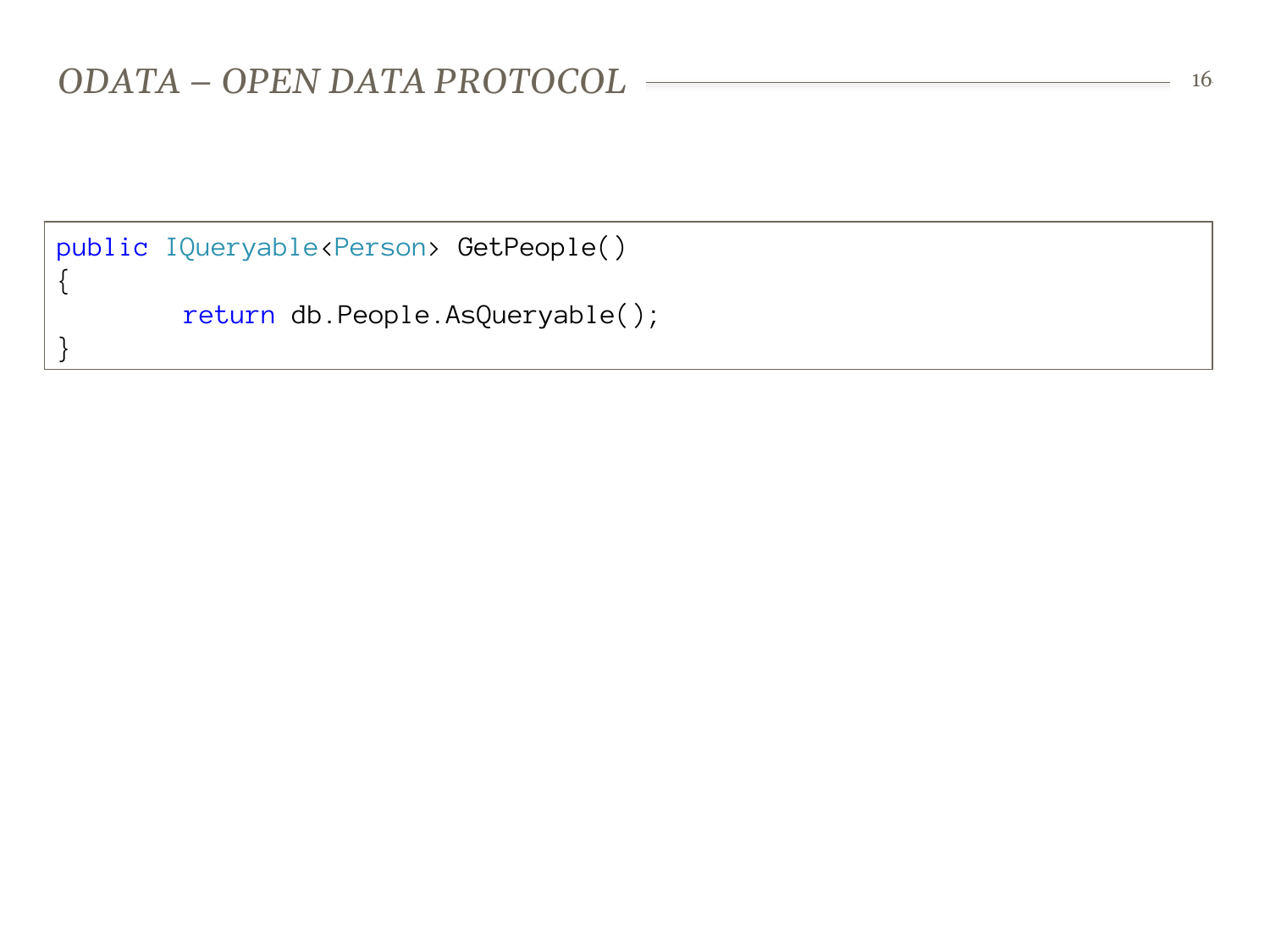

# ODATA – Open data protocol
16
public IQueryable<Person> GetPeople()
{
	return db.People.AsQueryable();
}